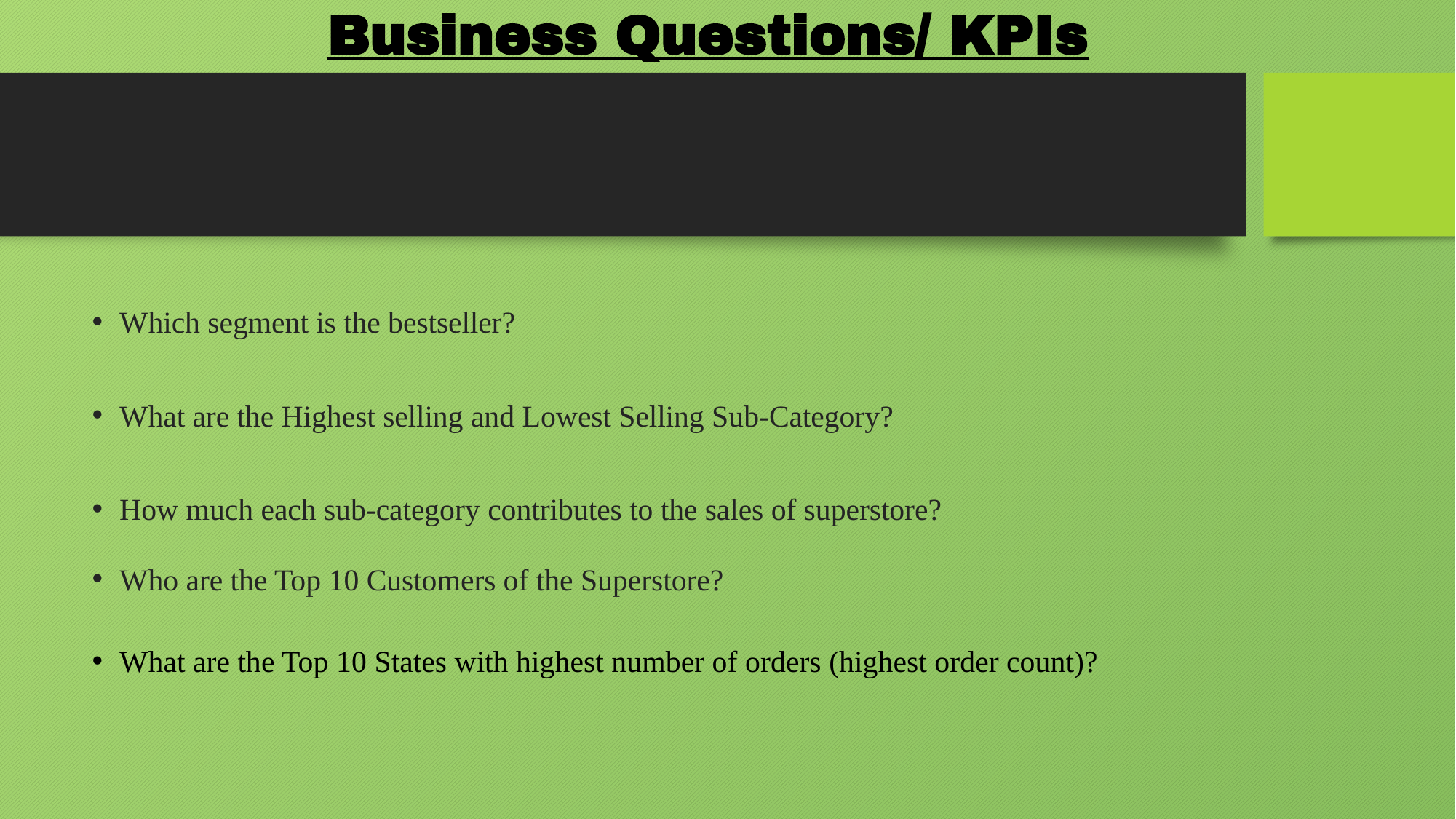

# Business Questions/ KPIs
Which segment is the bestseller?
What are the Highest selling and Lowest Selling Sub-Category?
How much each sub-category contributes to the sales of superstore?
Who are the Top 10 Customers of the Superstore?
What are the Top 10 States with highest number of orders (highest order count)?